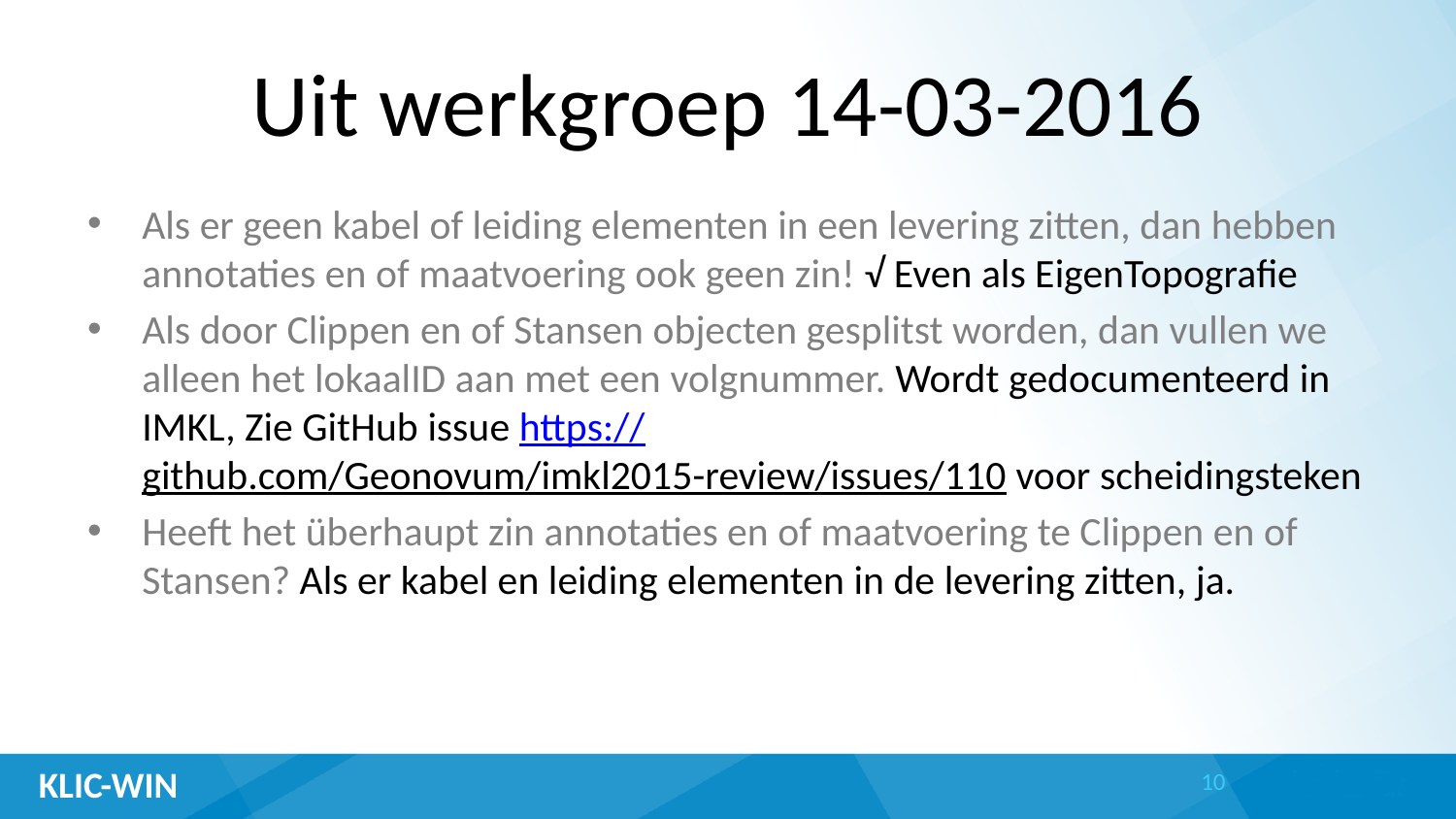

# Uit werkgroep 14-03-2016
Als er geen kabel of leiding elementen in een levering zitten, dan hebben annotaties en of maatvoering ook geen zin! √ Even als EigenTopografie
Als door Clippen en of Stansen objecten gesplitst worden, dan vullen we alleen het lokaalID aan met een volgnummer. Wordt gedocumenteerd in IMKL, Zie GitHub issue https://github.com/Geonovum/imkl2015-review/issues/110 voor scheidingsteken
Heeft het überhaupt zin annotaties en of maatvoering te Clippen en of Stansen? Als er kabel en leiding elementen in de levering zitten, ja.

10